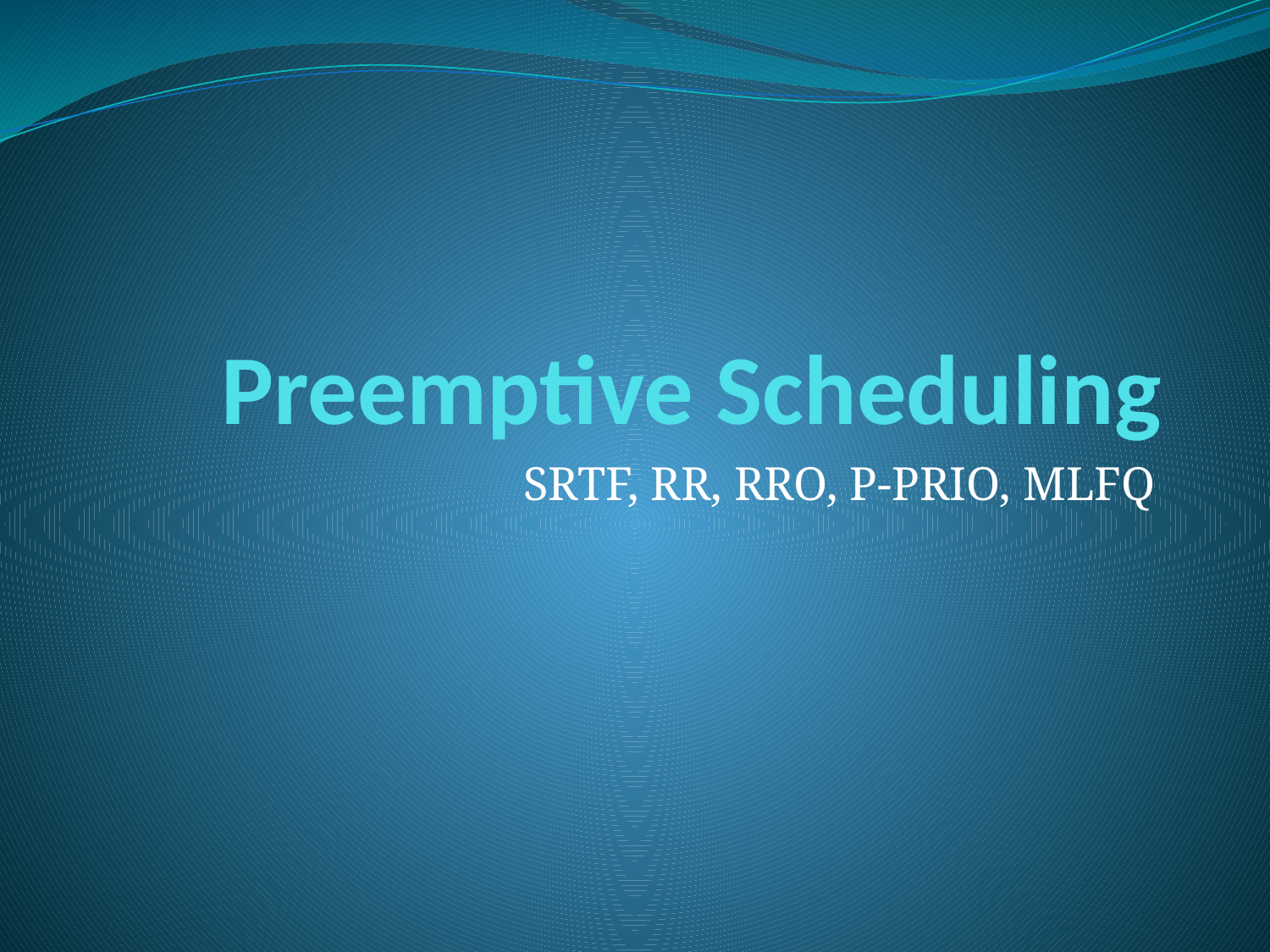

# Preemptive Scheduling
SRTF, RR, RRO, P-PRIO, MLFQ